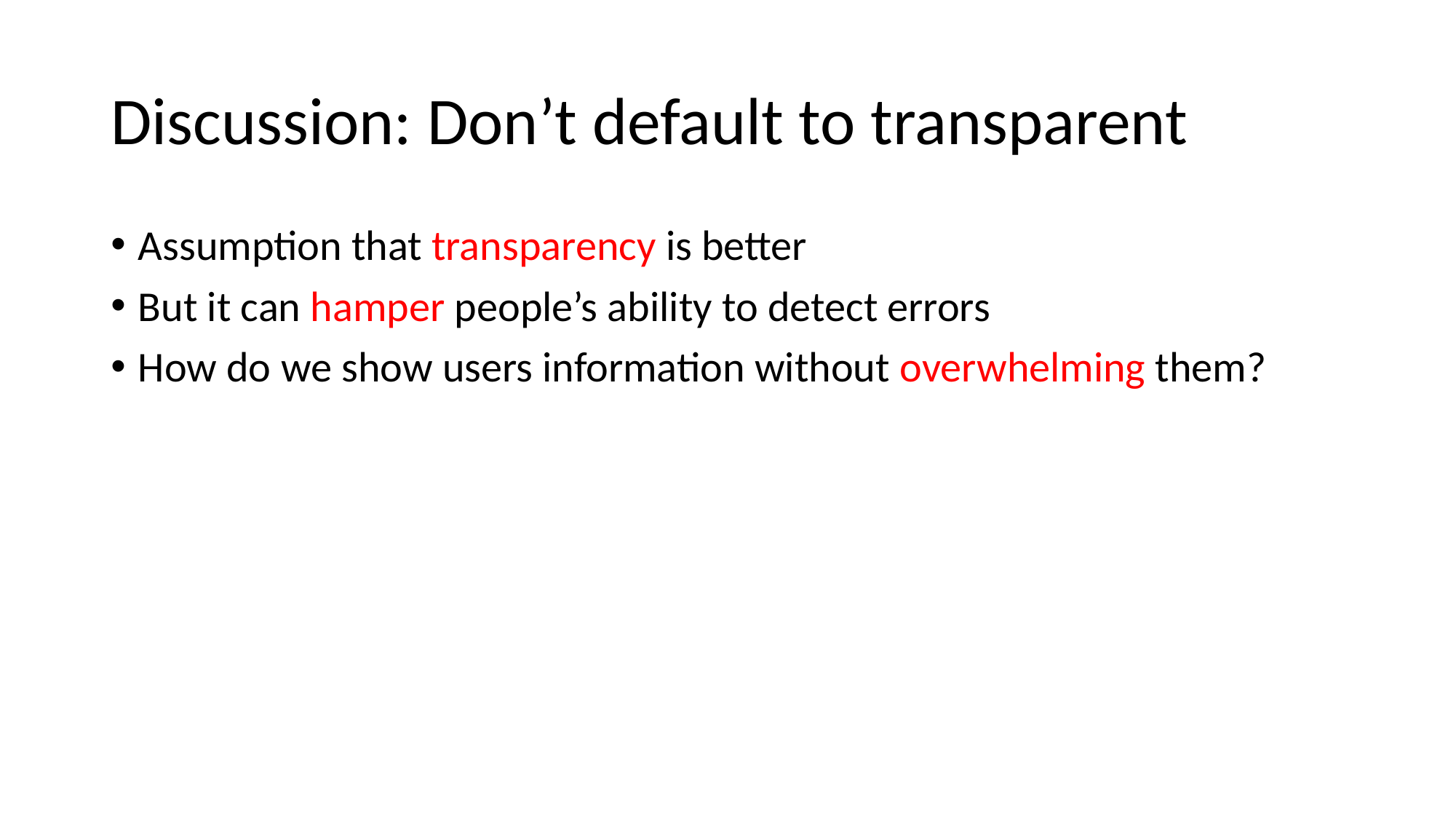

# Discussion: Don’t default to transparent
Assumption that transparency is better
But it can hamper people’s ability to detect errors
How do we show users information without overwhelming them?